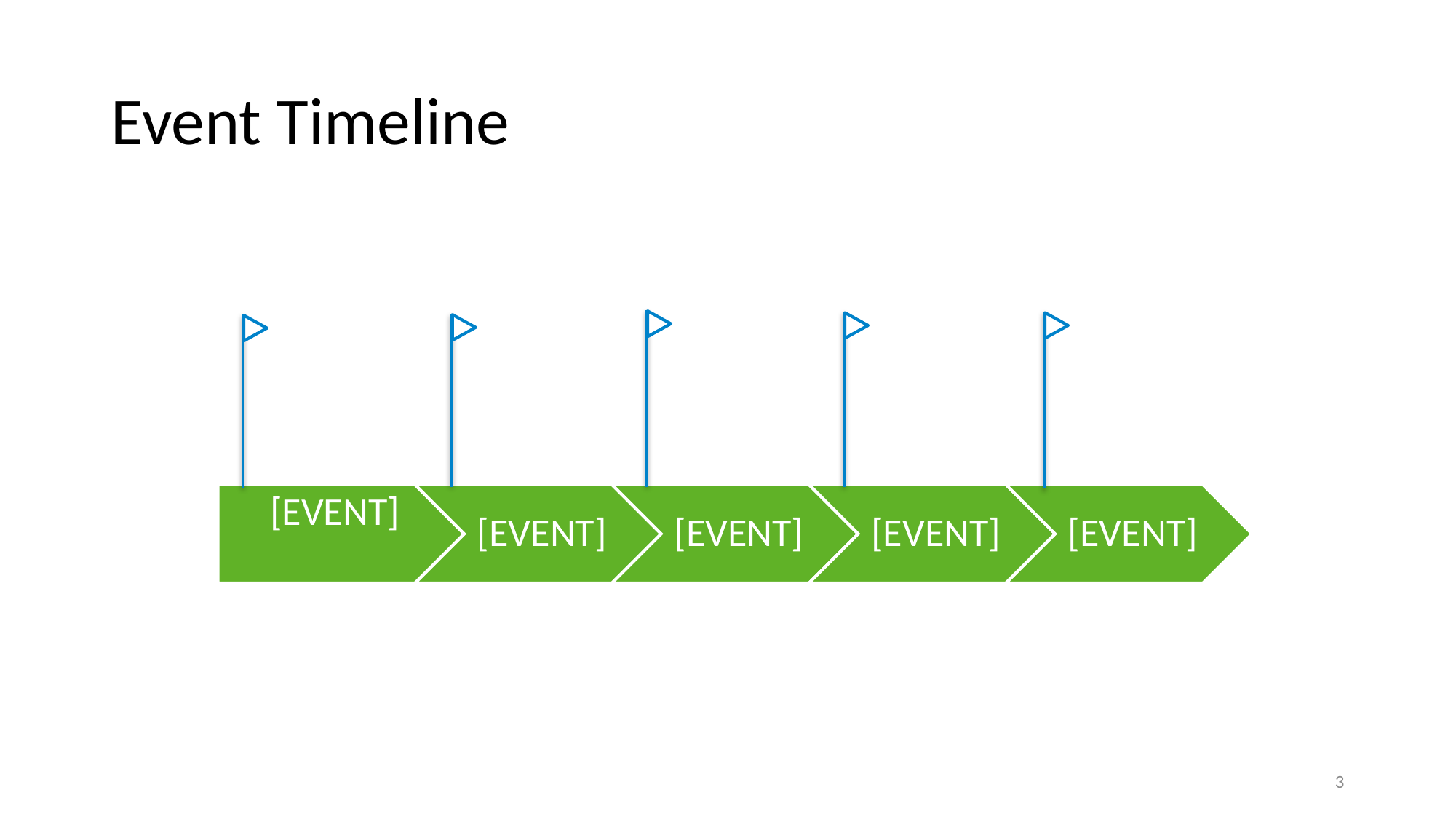

# Event Timeline

[EVENT]
[EVENT]
[EVENT]
[EVENT]
[EVENT]
3